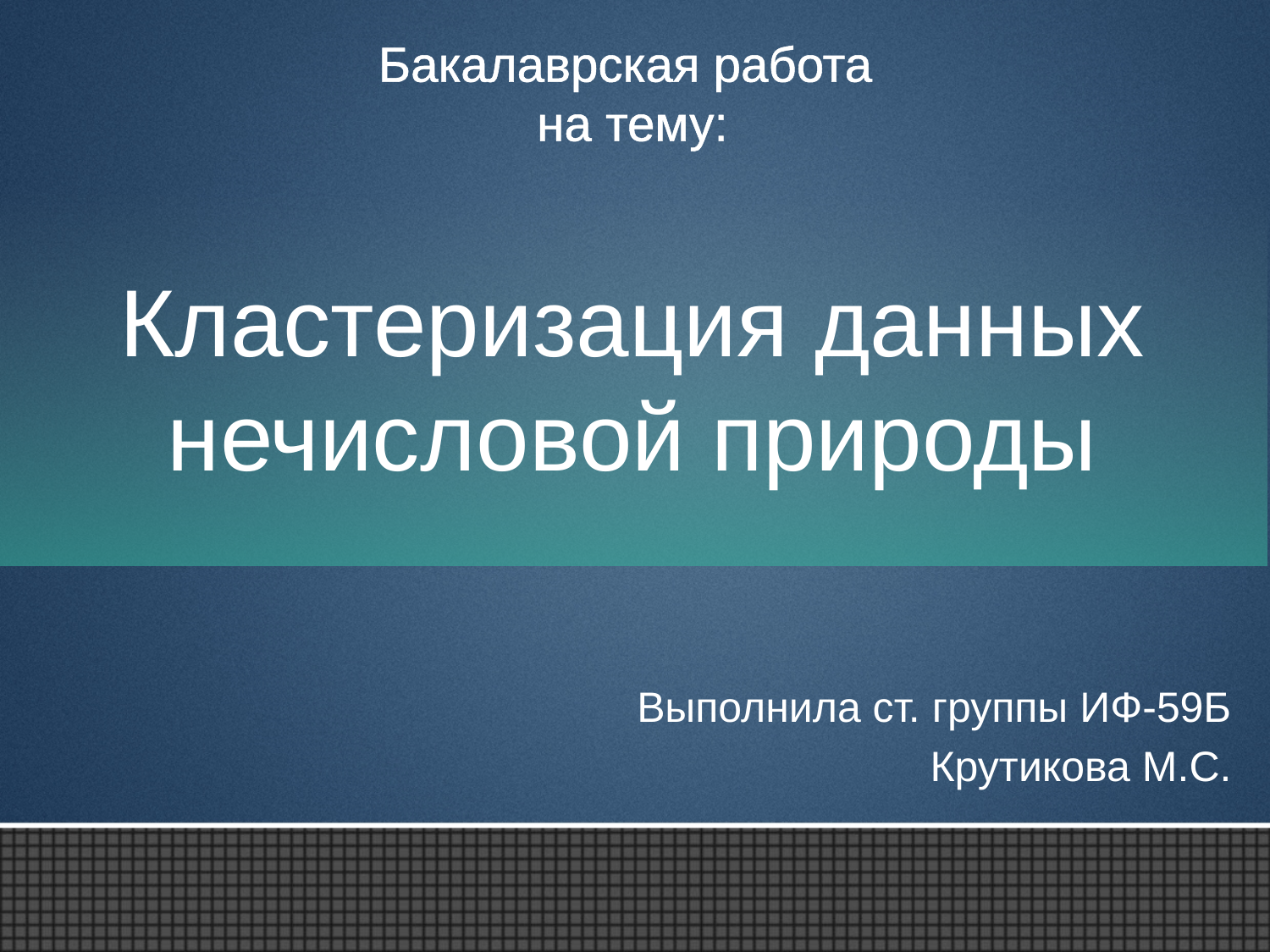

Бакалаврская работа
на тему:
# Кластеризация данных нечисловой природы
Выполнила ст. группы ИФ-59Б
Крутикова М.С.